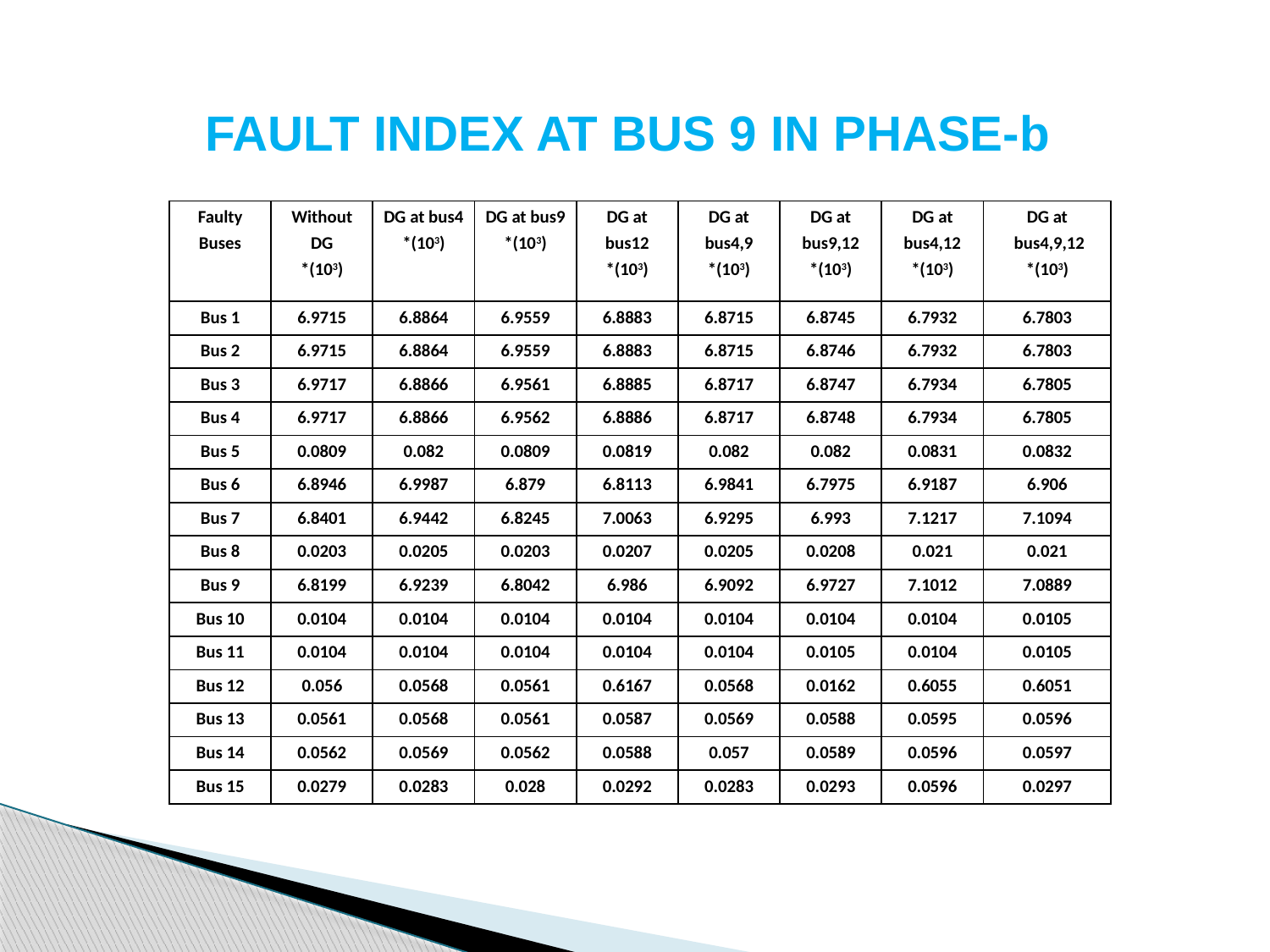

FAULT INDEX AT BUS 9 IN PHASE-b
| Faulty Buses | Without DG \*(103) | DG at bus4 \*(103) | DG at bus9 \*(103) | DG at bus12 \*(103) | DG at bus4,9 \*(103) | DG at bus9,12 \*(103) | DG at bus4,12 \*(103) | DG at bus4,9,12 \*(103) |
| --- | --- | --- | --- | --- | --- | --- | --- | --- |
| Bus 1 | 6.9715 | 6.8864 | 6.9559 | 6.8883 | 6.8715 | 6.8745 | 6.7932 | 6.7803 |
| Bus 2 | 6.9715 | 6.8864 | 6.9559 | 6.8883 | 6.8715 | 6.8746 | 6.7932 | 6.7803 |
| Bus 3 | 6.9717 | 6.8866 | 6.9561 | 6.8885 | 6.8717 | 6.8747 | 6.7934 | 6.7805 |
| Bus 4 | 6.9717 | 6.8866 | 6.9562 | 6.8886 | 6.8717 | 6.8748 | 6.7934 | 6.7805 |
| Bus 5 | 0.0809 | 0.082 | 0.0809 | 0.0819 | 0.082 | 0.082 | 0.0831 | 0.0832 |
| Bus 6 | 6.8946 | 6.9987 | 6.879 | 6.8113 | 6.9841 | 6.7975 | 6.9187 | 6.906 |
| Bus 7 | 6.8401 | 6.9442 | 6.8245 | 7.0063 | 6.9295 | 6.993 | 7.1217 | 7.1094 |
| Bus 8 | 0.0203 | 0.0205 | 0.0203 | 0.0207 | 0.0205 | 0.0208 | 0.021 | 0.021 |
| Bus 9 | 6.8199 | 6.9239 | 6.8042 | 6.986 | 6.9092 | 6.9727 | 7.1012 | 7.0889 |
| Bus 10 | 0.0104 | 0.0104 | 0.0104 | 0.0104 | 0.0104 | 0.0104 | 0.0104 | 0.0105 |
| Bus 11 | 0.0104 | 0.0104 | 0.0104 | 0.0104 | 0.0104 | 0.0105 | 0.0104 | 0.0105 |
| Bus 12 | 0.056 | 0.0568 | 0.0561 | 0.6167 | 0.0568 | 0.0162 | 0.6055 | 0.6051 |
| Bus 13 | 0.0561 | 0.0568 | 0.0561 | 0.0587 | 0.0569 | 0.0588 | 0.0595 | 0.0596 |
| Bus 14 | 0.0562 | 0.0569 | 0.0562 | 0.0588 | 0.057 | 0.0589 | 0.0596 | 0.0597 |
| Bus 15 | 0.0279 | 0.0283 | 0.028 | 0.0292 | 0.0283 | 0.0293 | 0.0596 | 0.0297 |